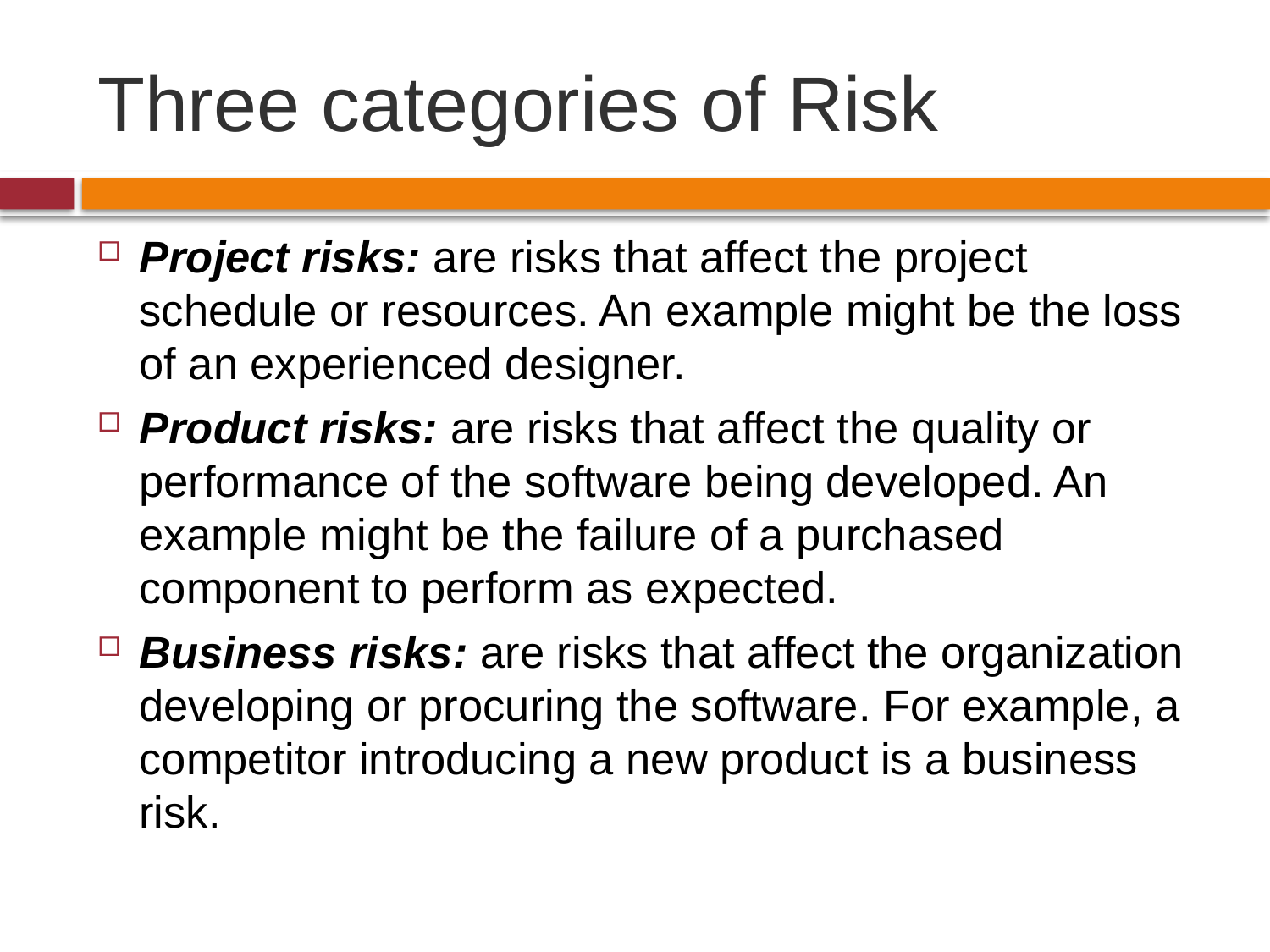

# Three categories of Risk
Project risks: are risks that affect the project schedule or resources. An example might be the loss of an experienced designer.
Product risks: are risks that affect the quality or performance of the software being developed. An example might be the failure of a purchased component to perform as expected.
Business risks: are risks that affect the organization developing or procuring the software. For example, a competitor introducing a new product is a business risk.